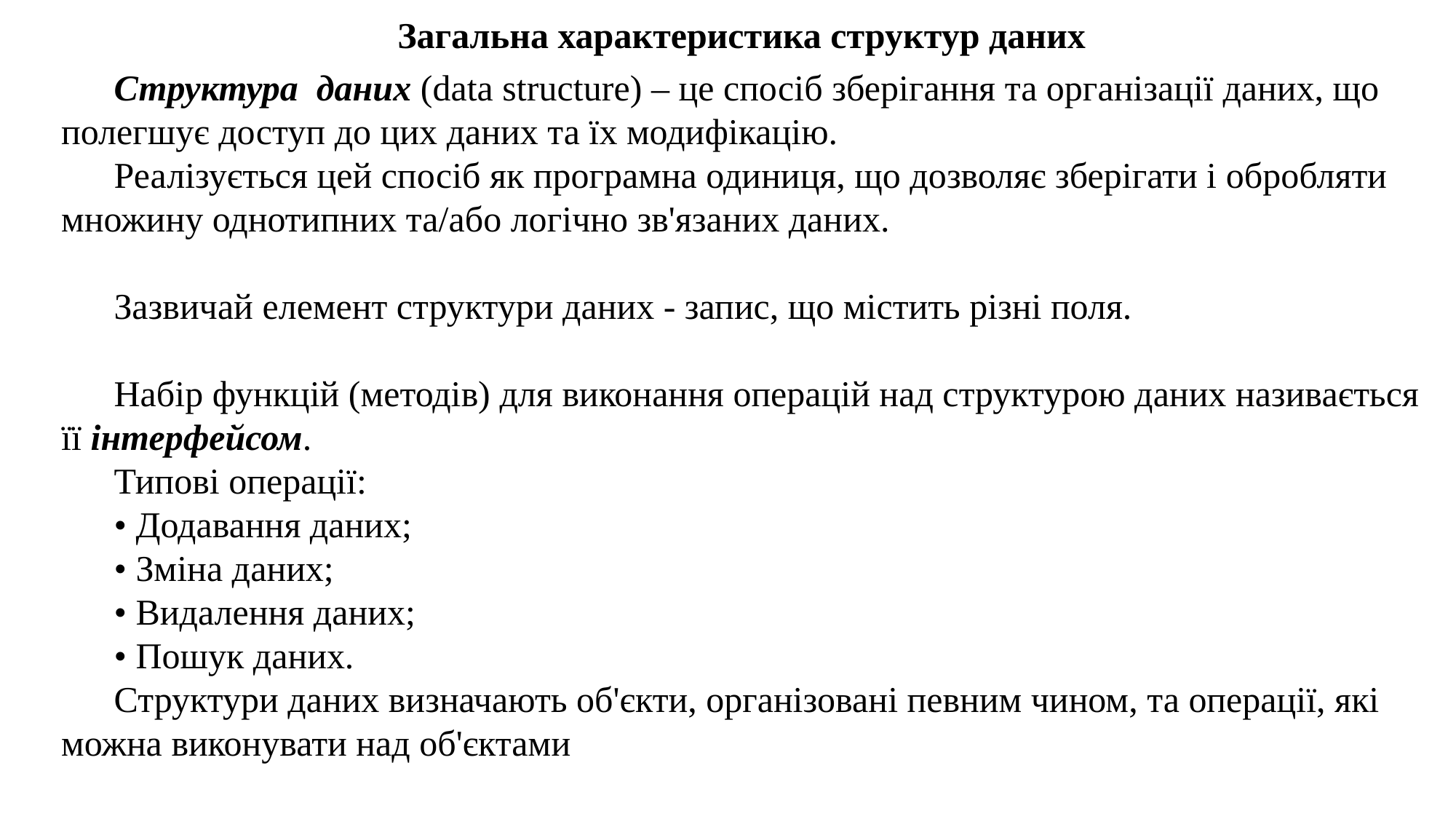

Загальна характеристика структур даних
Структура  даних (data structure) – це спосіб зберігання та організації даних, що полегшує доступ до цих даних та їх модифікацію.
Реалізується цей спосіб як програмна одиниця, що дозволяє зберігати і обробляти множину однотипних та/або логічно зв'язаних даних.

Зазвичай елемент структури даних - запис, що містить різні поля.

Набір функцій (методів) для виконання операцій над структурою даних називається її інтерфейсом.
Типові операції:
• Додавання даних;
• Зміна даних;
• Видалення даних;
• Пошук даних.
Структури даних визначають об'єкти, організовані певним чином, та операції, які можна виконувати над об'єктами